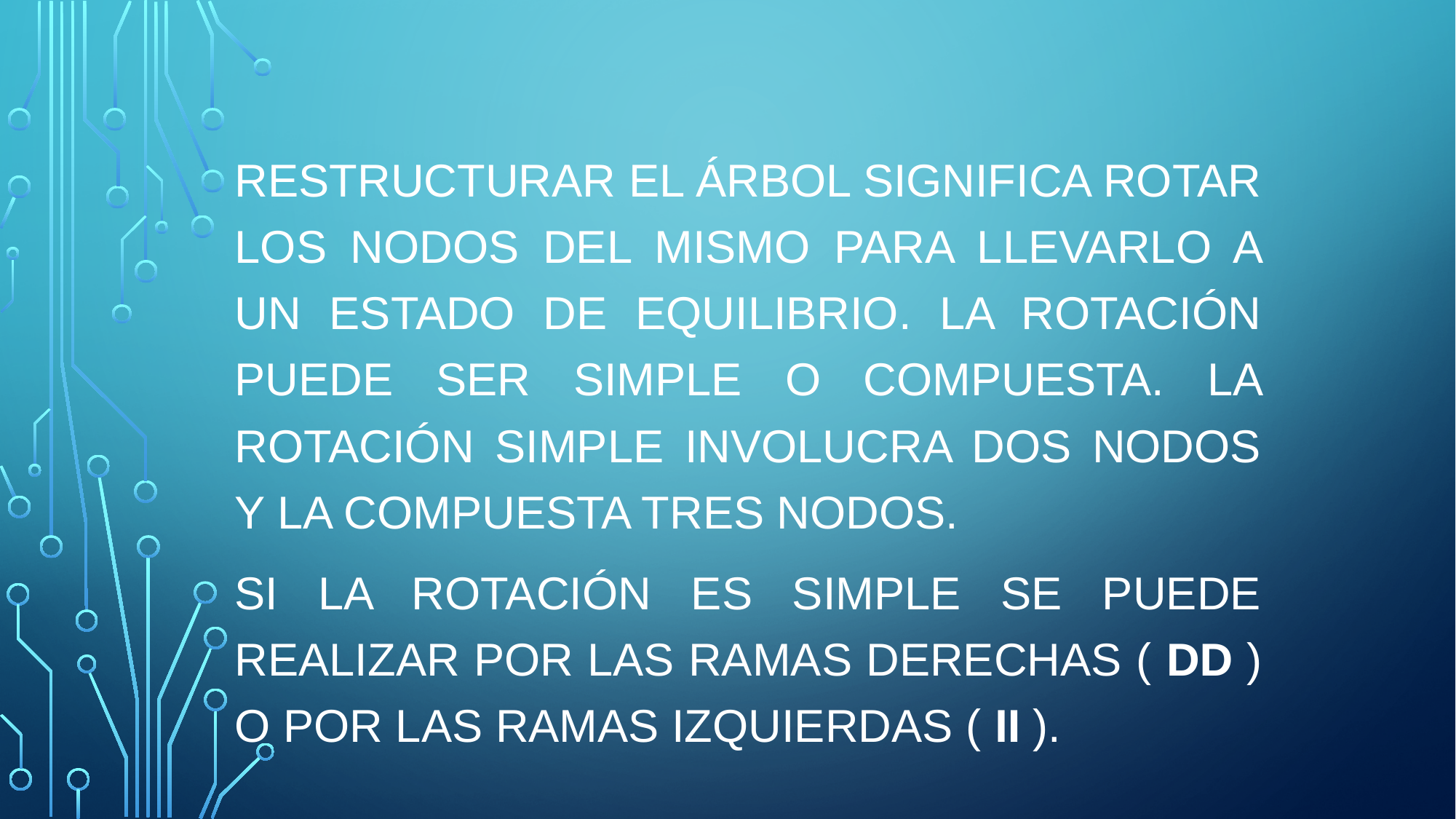

Restructurar el Árbol significa rotar los nodos del mismo para llevarlo a un estado de equilibrio. La rotación puede ser simple o compuesta. La rotación simple involucra dos nodos y la compuesta tres nodos.
Si la rotación es simple se puede realizar por las ramas derechas ( dd ) o por las ramas izquierdas ( II ).
# restructuraciÓn del Árbol balanceado